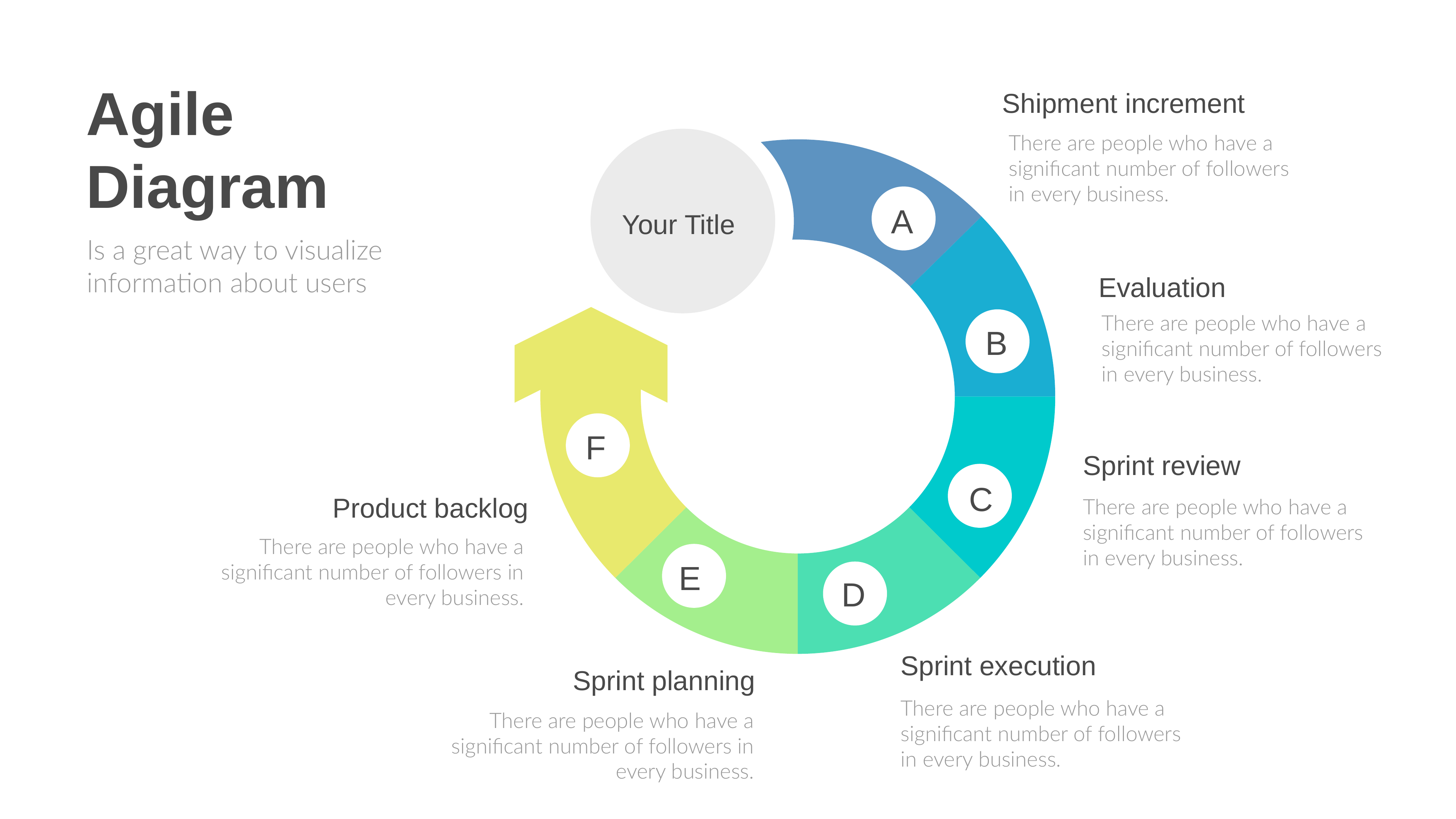

Agile Diagram
Shipment increment
There are people who have a significant number of followers in every business.

A
Your Title
Is a great way to visualize information about users
Evaluation
There are people who have a significant number of followers in every business.
B
F
Sprint review
C
Product backlog
There are people who have a significant number of followers in every business.
There are people who have a significant number of followers in every business.
E
D
Sprint execution
Sprint planning
There are people who have a significant number of followers in every business.
There are people who have a significant number of followers in every business.